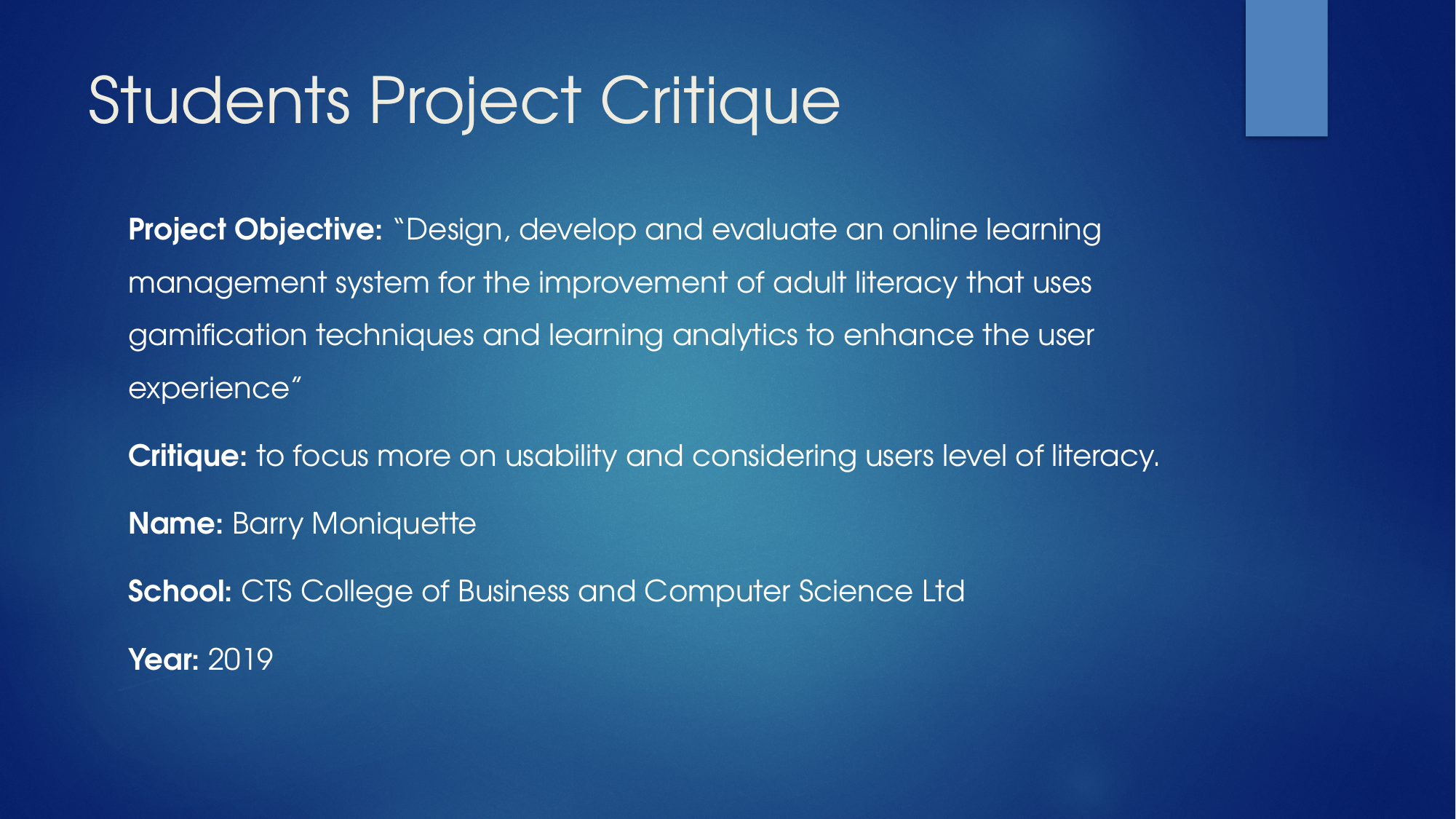

# Students Project Critique

Project Objective: “Design, develop and evaluate an online learning management system for the improvement of adult literacy that uses gamification techniques and learning analytics to enhance the user experience”
Critique: to focus more on usability and considering users level of literacy.
Name: Barry Moniquette
School: CTS College of Business and Computer Science Ltd
Year: 2019